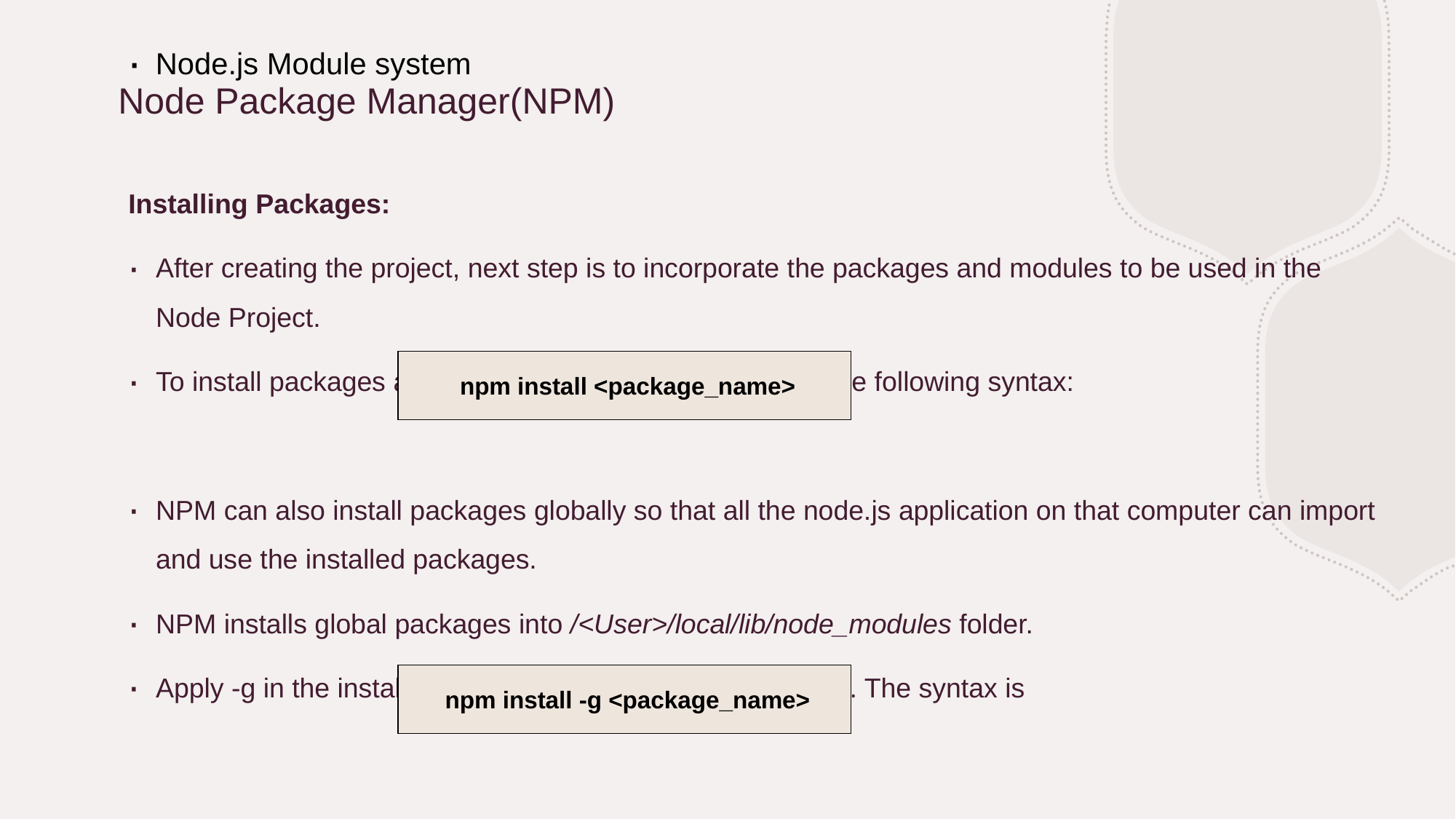

Node.js Module system
# Node Package Manager(NPM)
Installing Packages:
After creating the project, next step is to incorporate the packages and modules to be used in the Node Project.
To install packages and modules in the project (locally)  the following syntax:

NPM can also install packages globally so that all the node.js application on that computer can import and use the installed packages.
NPM installs global packages into /<User>/local/lib/node_modules folder.
Apply -g in the install command to install package globally. The syntax is
 npm install <package_name>
 npm install -g <package_name>